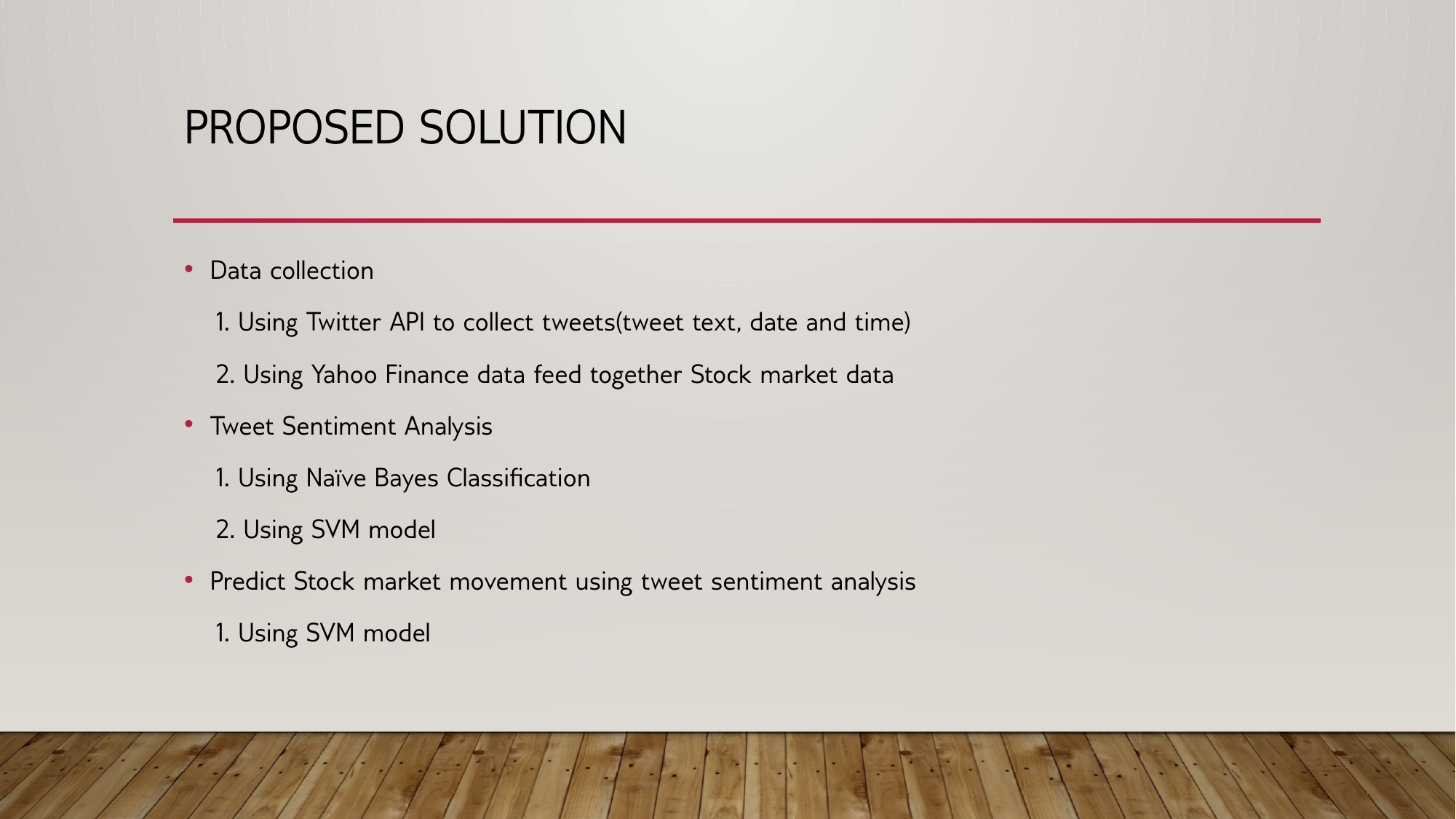

# PROPOSED SOLUTION
Data collection
    1. Using Twitter API to collect tweets(tweet text, date and time)
    2. Using Yahoo Finance data feed together Stock market data
Tweet Sentiment Analysis
    1. Using Naïve Bayes Classification
    2. Using SVM model
Predict Stock market movement using tweet sentiment analysis
    1. Using SVM model